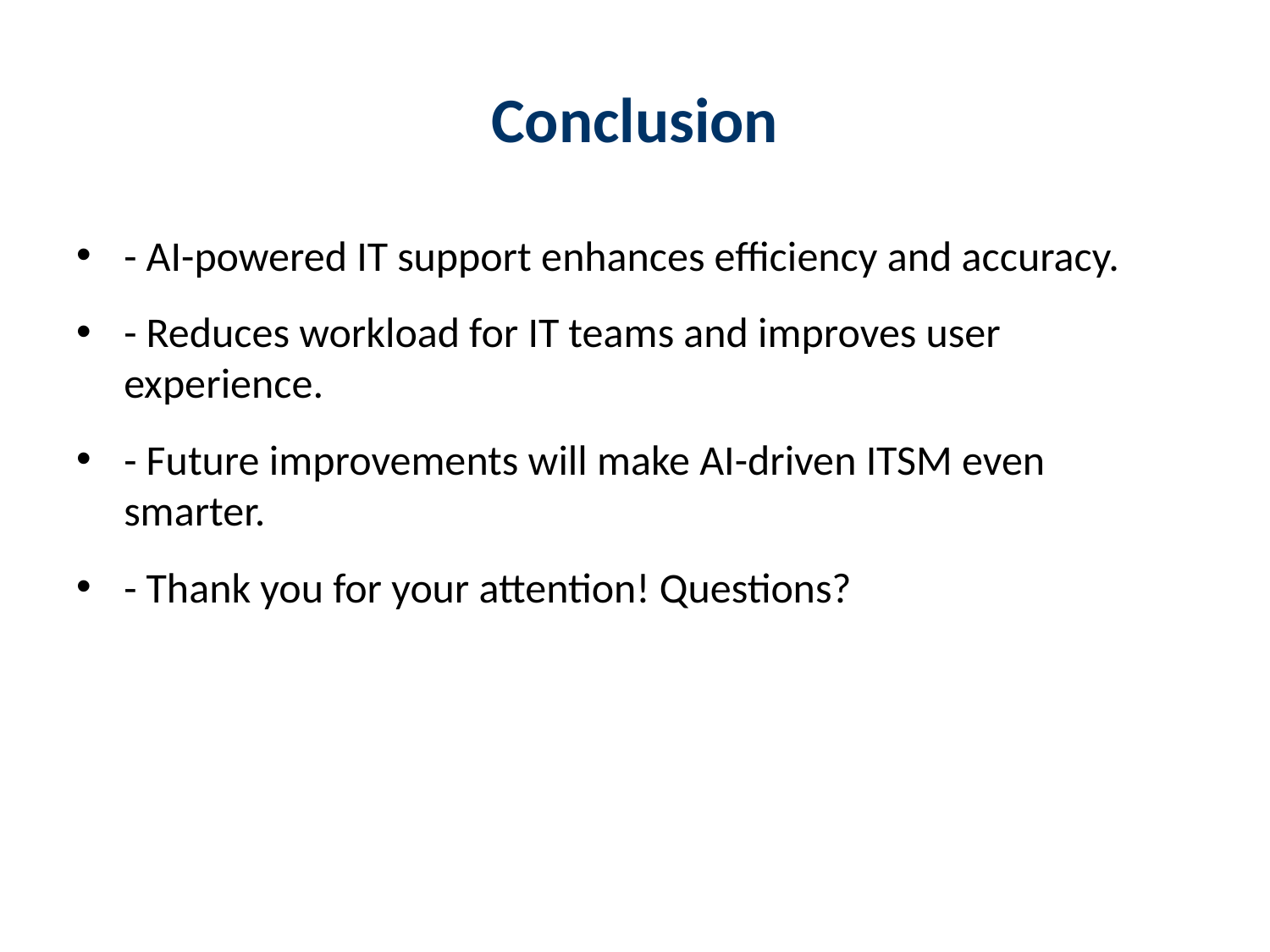

# Conclusion
- AI-powered IT support enhances efficiency and accuracy.
- Reduces workload for IT teams and improves user experience.
- Future improvements will make AI-driven ITSM even smarter.
- Thank you for your attention! Questions?